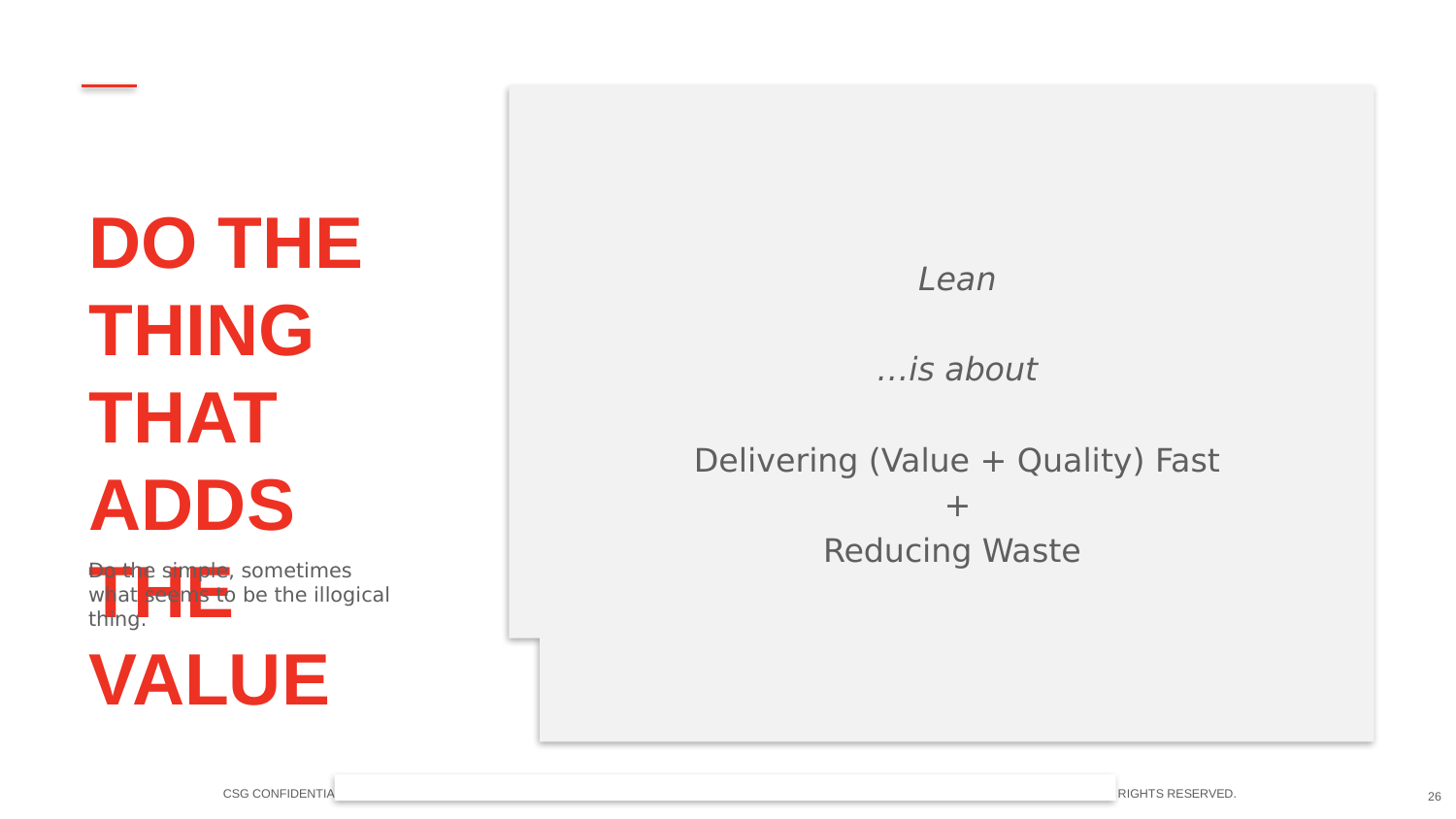

Lean

…is about

Delivering (Value + Quality) Fast
+
Reducing Waste
Do the thing that adds the value
Do the simple, sometimes what seems to be the illogical thing.
26